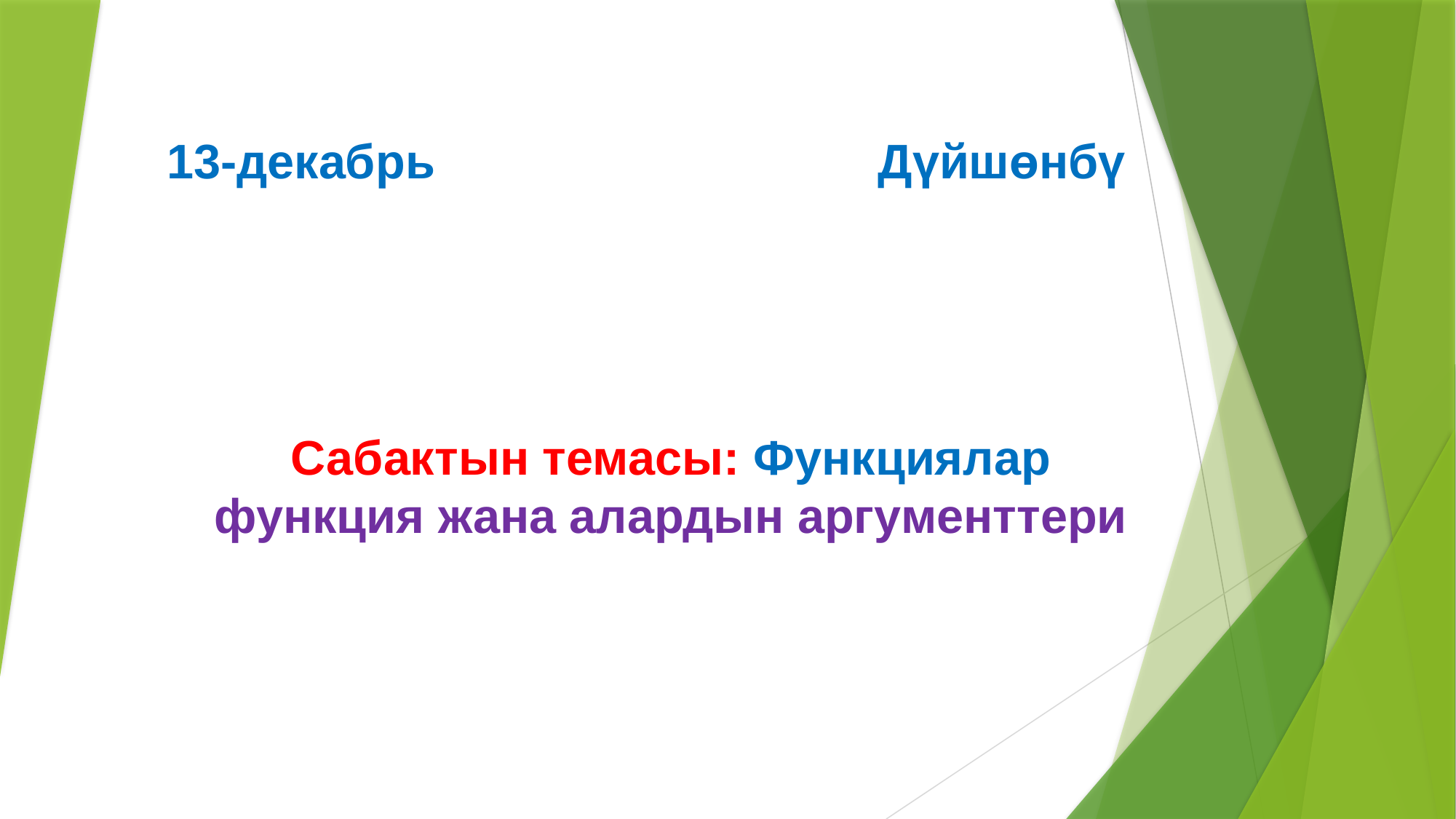

# 13-декабрь                                 Дүйшөнбү
Сабактын темасы: Функциялар
функция жана алардын аргументтери